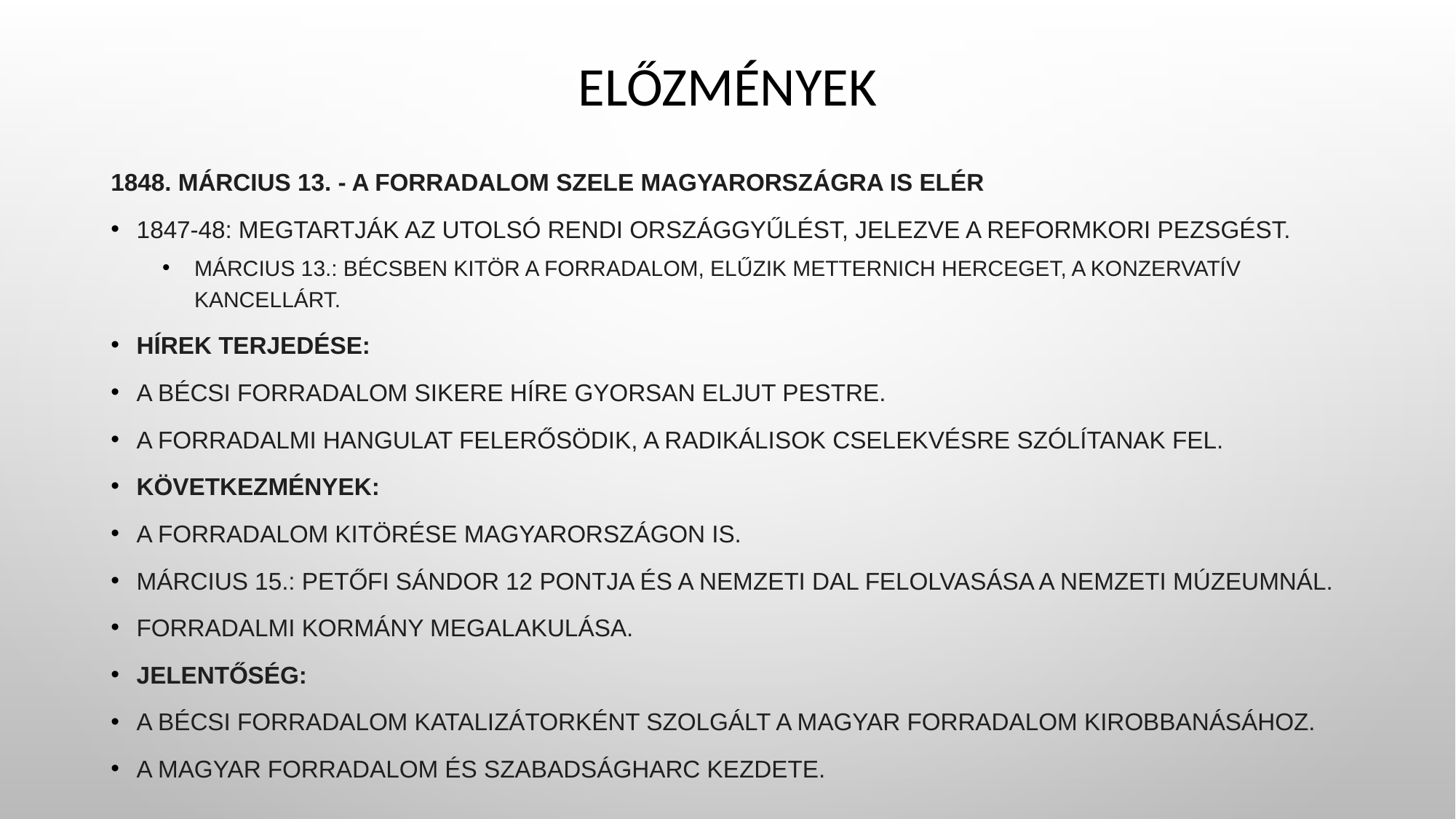

# Előzmények
1848. március 13. - A forradalom szele Magyarországra is elér
1847-48: Megtartják az utolsó rendi országgyűlést, jelezve a reformkori pezsgést.
március 13.: Bécsben kitör a forradalom, elűzik Metternich herceget, a konzervatív kancellárt.
Hírek terjedése:
A bécsi forradalom sikere híre gyorsan eljut Pestre.
A forradalmi hangulat felerősödik, a radikálisok cselekvésre szólítanak fel.
Következmények:
A forradalom kitörése Magyarországon is.
Március 15.: Petőfi Sándor 12 pontja és a Nemzeti dal felolvasása a Nemzeti Múzeumnál.
Forradalmi kormány megalakulása.
Jelentőség:
A bécsi forradalom katalizátorként szolgált a magyar forradalom kirobbanásához.
A magyar forradalom és szabadságharc kezdete.